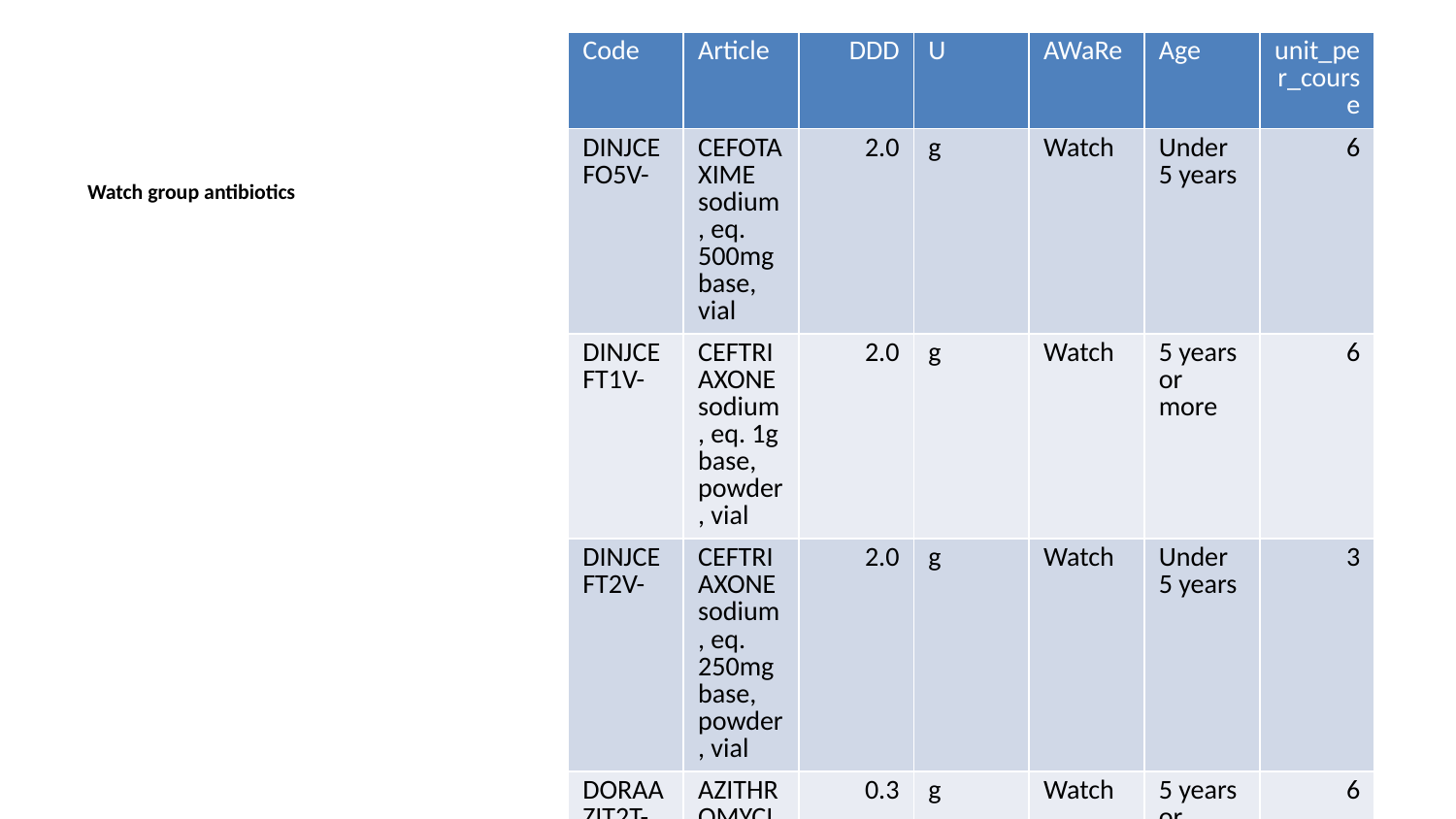

| Code | Article | DDD | U | AWaRe | Age | unit\_per\_course |
| --- | --- | --- | --- | --- | --- | --- |
| DINJCEFO5V- | CEFOTAXIME sodium, eq. 500mg base, vial | 2.0 | g | Watch | Under 5 years | 6 |
| DINJCEFT1V- | CEFTRIAXONE sodium, eq. 1g base, powder, vial | 2.0 | g | Watch | 5 years or more | 6 |
| DINJCEFT2V- | CEFTRIAXONE sodium, eq. 250mg base, powder, vial | 2.0 | g | Watch | Under 5 years | 3 |
| DORAAZIT2T- | AZITHROMYCIN, 250mg, tab. | 0.3 | g | Watch | 5 years or more | 6 |
| DORAAZIT3S- | AZITHROMYCIN, 200mg/5ml, powder oral susp., 30ml, bot. | 0.3 | g | Watch | Under 5 years | 1 |
| DORAAZIT5T- | AZITHROMYCIN, 500mg, tab | 0.3 | g | Watch | 5 years or more | 3 |
| DORACEFI2S- | CEFIXIME, 100mg/5ml, powder for oral susp., 60 ml, bot. | 0.4 | g | Watch | Under 5 years | 1 |
| DORACEFI2T- | CEFIXIME, 200 mg, tab. | 0.4 | g | Watch | 5 years or more | 10 |
| DORACIPR2T- | CIPROFLOXACIN hydrochloride, eq. 250mg base, tab. | 1.0 | g | Watch | 5 years or more | 20 |
| DORACIPR5T- | CIPROFLOXACIN hydrochloride, eq. 500mg base, tab. | 1.0 | g | Watch | 5 years or more | 14 |
| DORAERYT5T- | ERYTHROMYCIN stearate, eq. 500mg base, tab. | 1.0 | g | Watch | 5 years or more | 18 |
| DORAFOSF3S- | FOSFOMYCIN trometamol, eq. 3g base, sachet | 3.0 | g | Watch | 5 years or more | 1 |
Watch group antibiotics